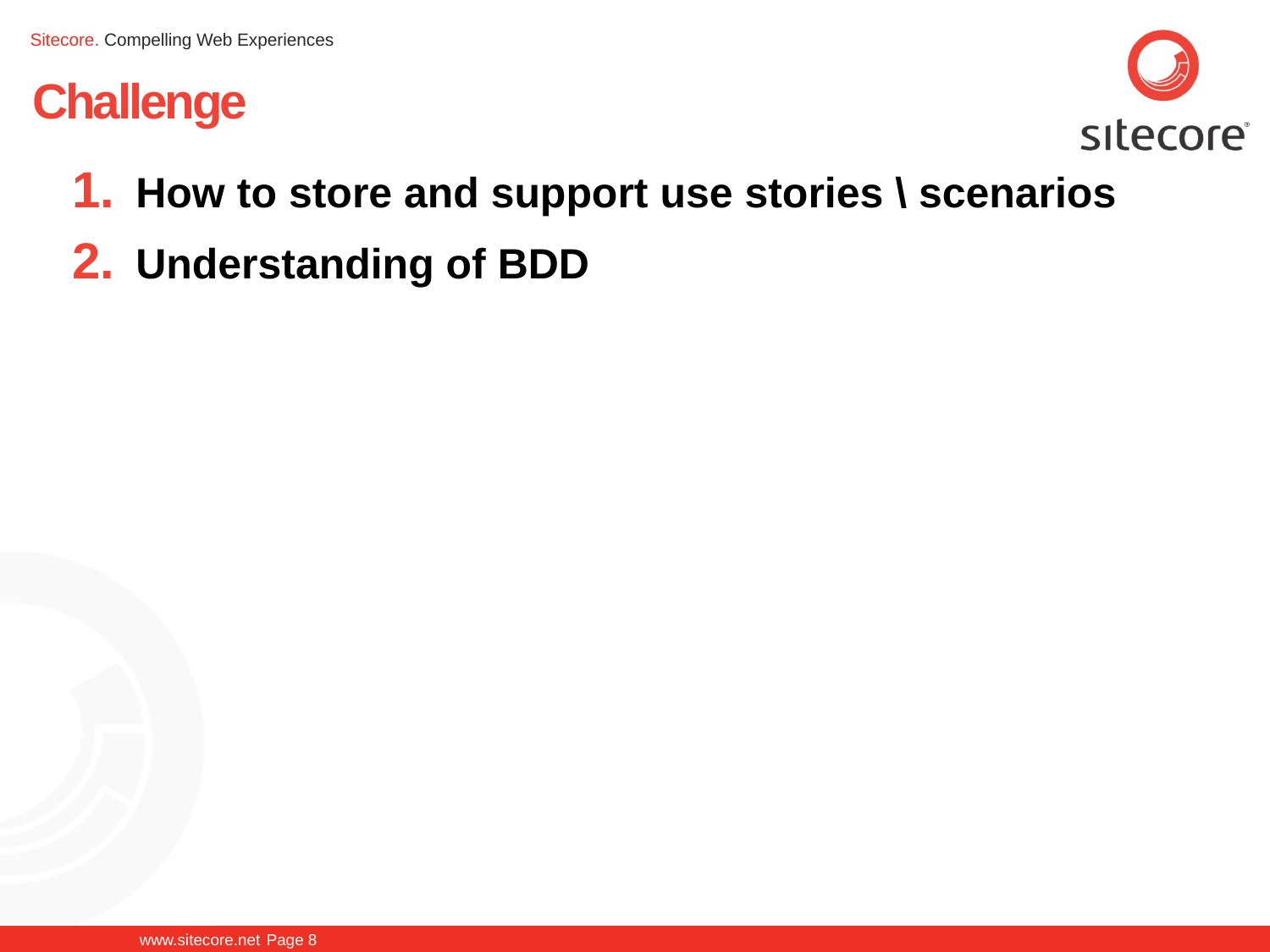

# Challenge
How to store and support use stories \ scenarios
Understanding of BDD